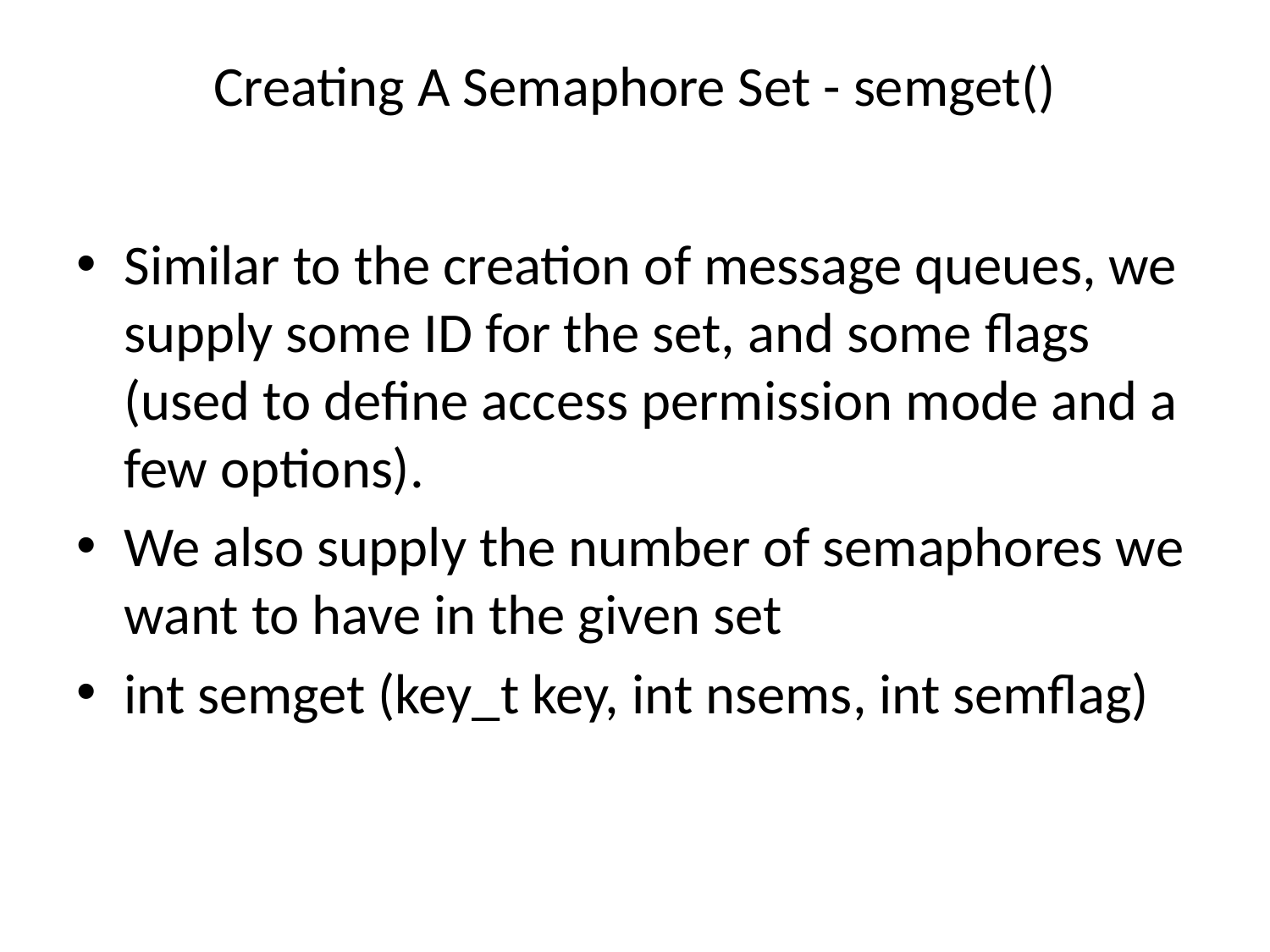

# Creating A Semaphore Set - semget()
Similar to the creation of message queues, we supply some ID for the set, and some flags (used to define access permission mode and a few options).
We also supply the number of semaphores we want to have in the given set
int semget (key_t key, int nsems, int semflag)